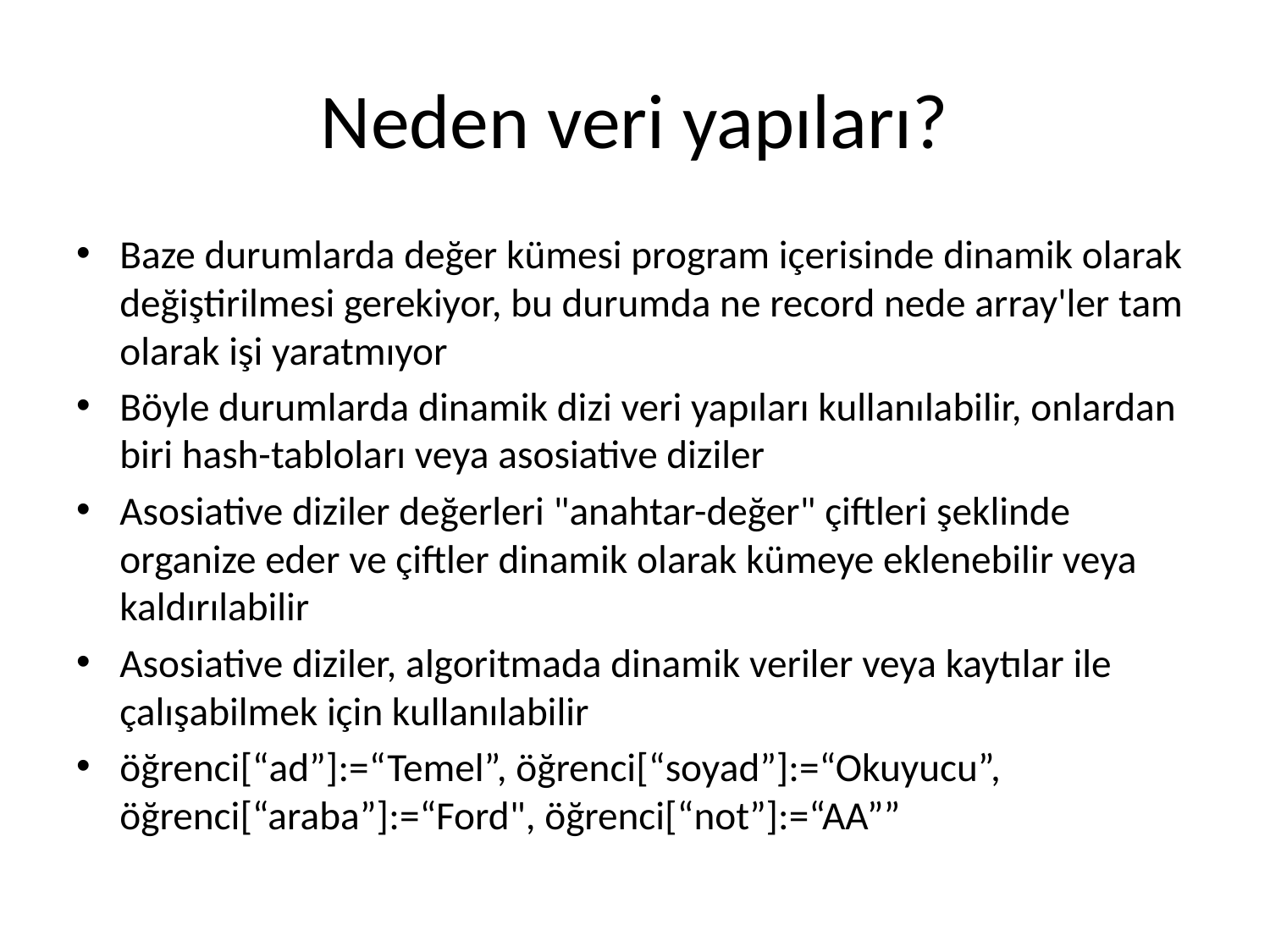

# Neden veri yapıları?
Baze durumlarda değer kümesi program içerisinde dinamik olarak değiştirilmesi gerekiyor, bu durumda ne record nede array'ler tam olarak işi yaratmıyor
Böyle durumlarda dinamik dizi veri yapıları kullanılabilir, onlardan biri hash-tabloları veya asosiative diziler
Asosiative diziler değerleri "anahtar-değer" çiftleri şeklinde organize eder ve çiftler dinamik olarak kümeye eklenebilir veya kaldırılabilir
Asosiative diziler, algoritmada dinamik veriler veya kaytılar ile çalışabilmek için kullanılabilir
öğrenci[“ad”]:=“Temel”, öğrenci[“soyad”]:=“Okuyucu”, öğrenci[“araba”]:=“Ford", öğrenci[“not”]:=“AA””